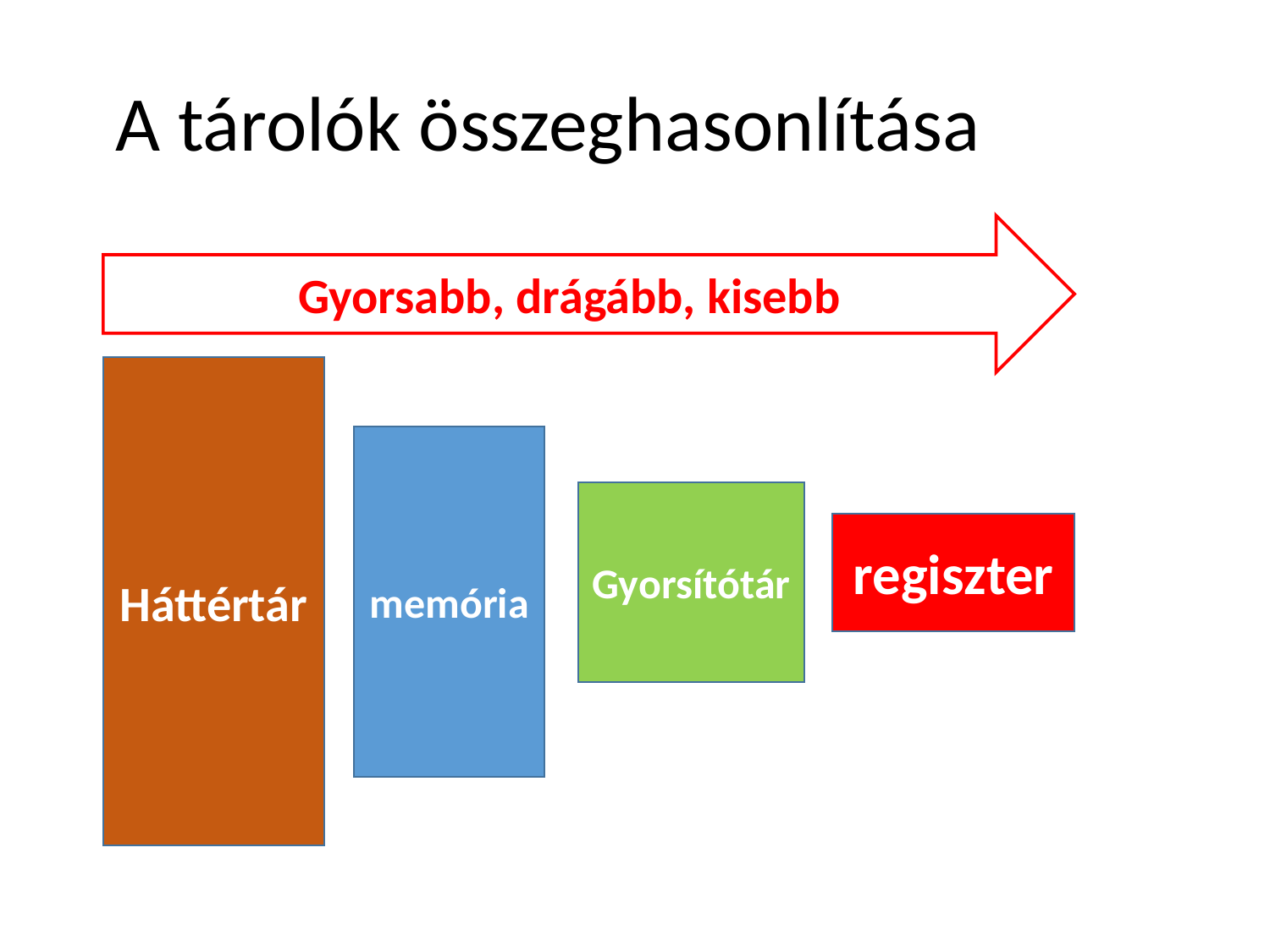

# A tárolók összeghasonlítása
Gyorsabb, drágább, kisebb
Háttértár
memória
Gyorsítótár
regiszter